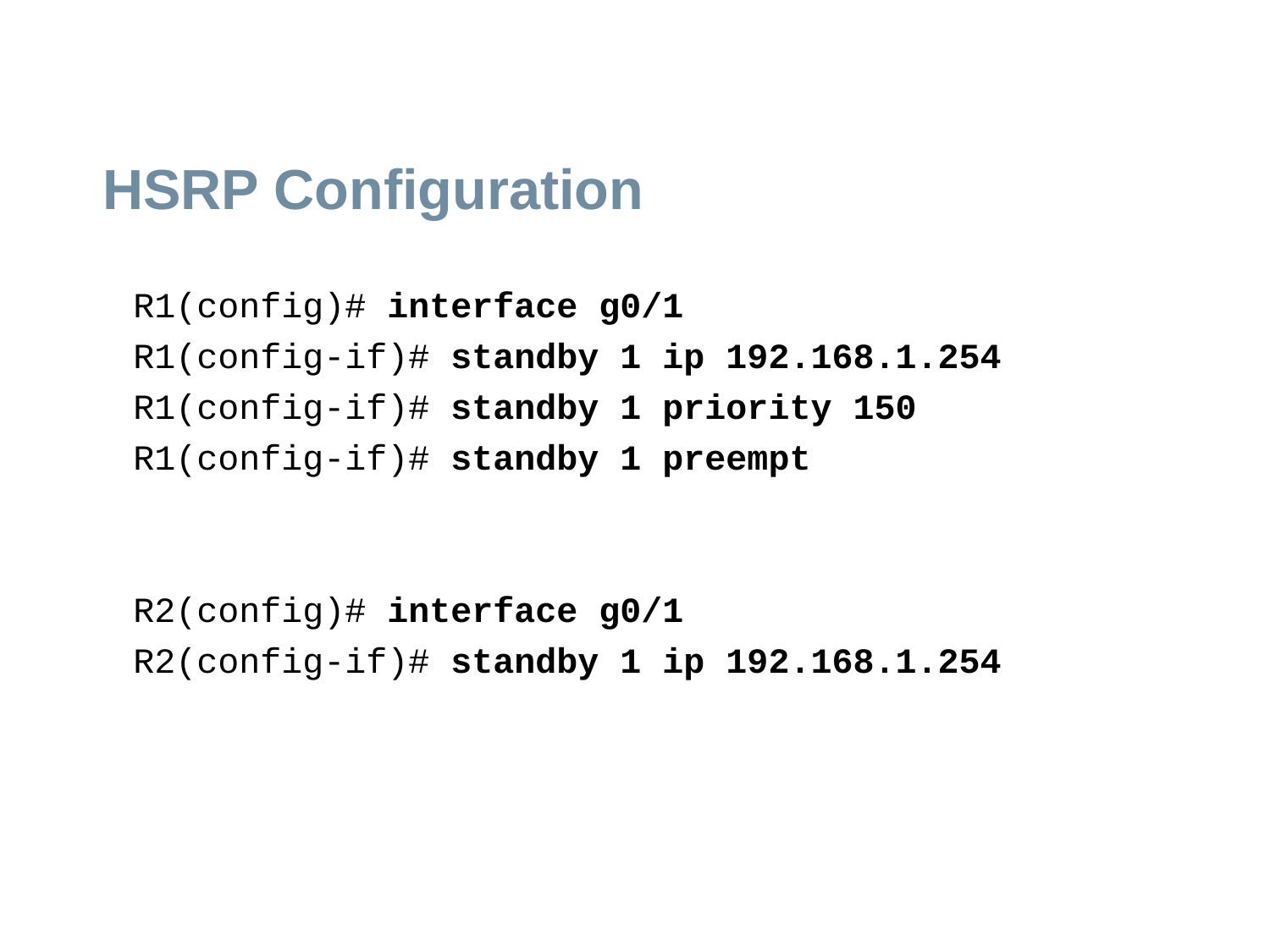

# HSRP Configuration
R1(config)# interface g0/1
R1(config-if)# standby 1 ip 192.168.1.254
R1(config-if)# standby 1 priority 150
R1(config-if)# standby 1 preempt

R2(config)# interface g0/1
R2(config-if)# standby 1 ip 192.168.1.254